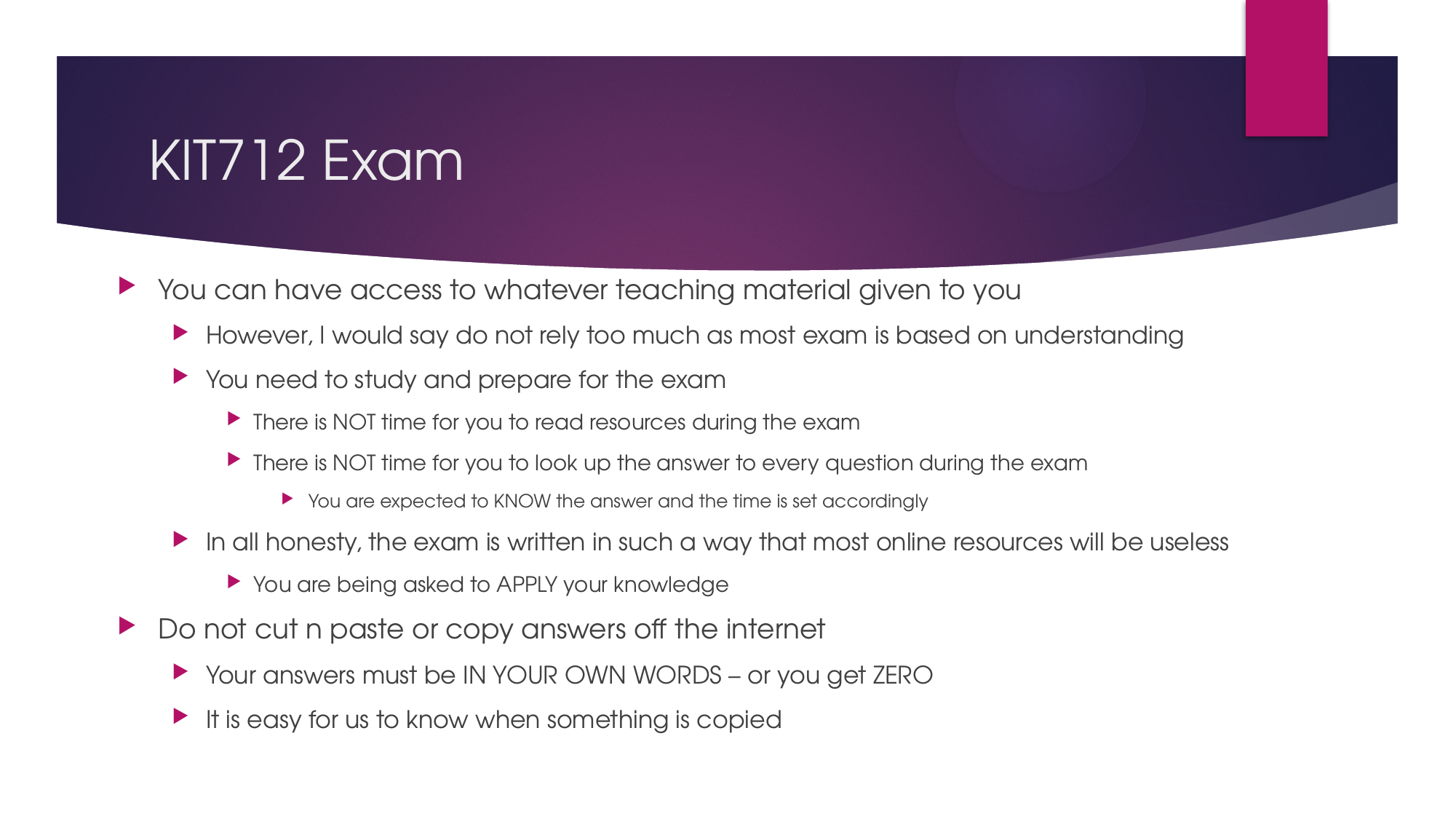

# KIT712 Exam
You can have access to whatever teaching material given to you
However, I would say do not rely too much as most exam is based on understanding
You need to study and prepare for the exam
There is NOT time for you to read resources during the exam
There is NOT time for you to look up the answer to every question during the exam
You are expected to KNOW the answer and the time is set accordingly
In all honesty, the exam is written in such a way that most online resources will be useless
You are being asked to APPLY your knowledge
Do not cut n paste or copy answers off the internet
Your answers must be IN YOUR OWN WORDS – or you get ZERO
It is easy for us to know when something is copied